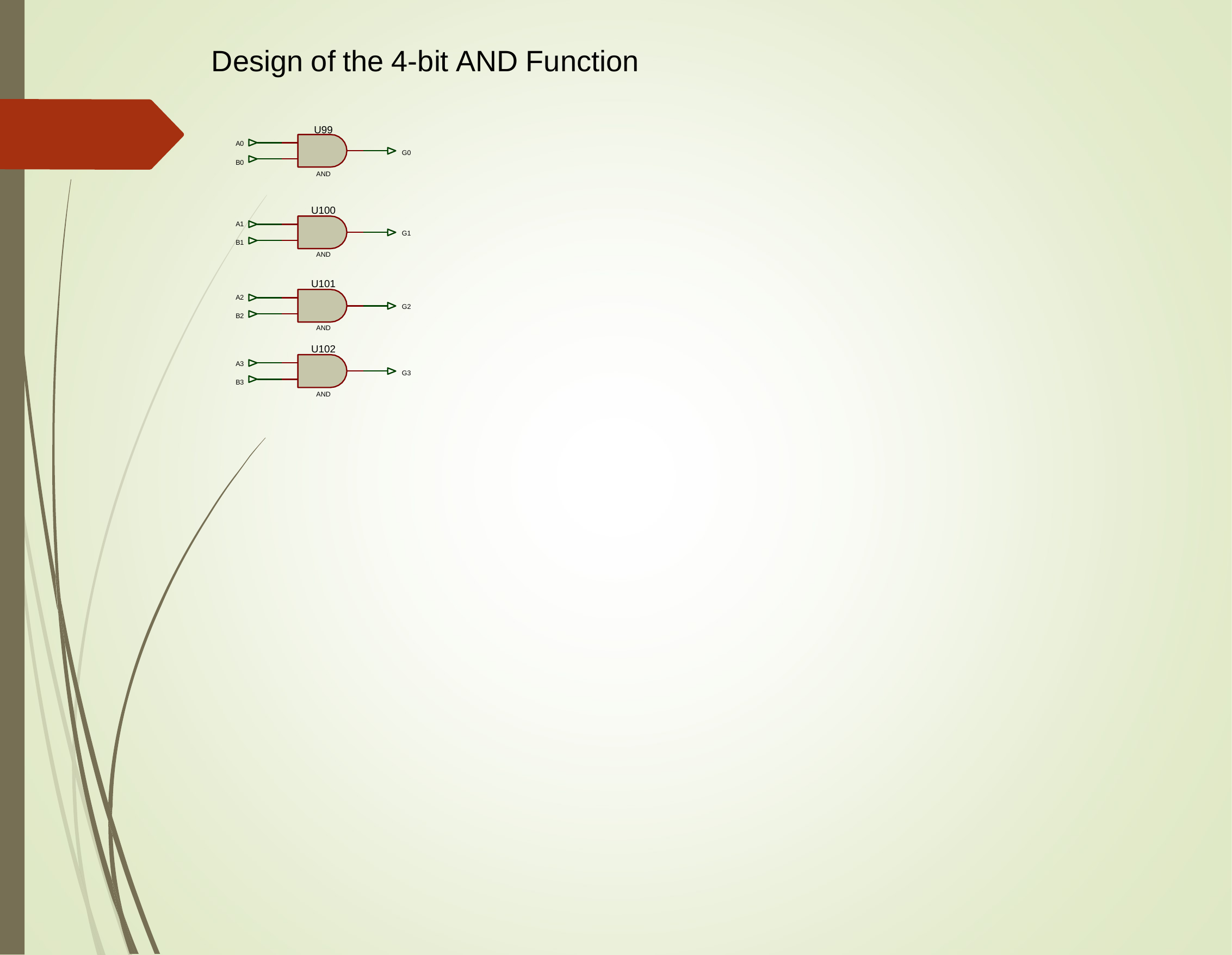

Design of the 4-bit AND Function
U99
A0
G0
B0
AND

U100
A1
G1
B1
AND

U101
A2
G2
B2
AND

U102
A3
G3
B3
AND